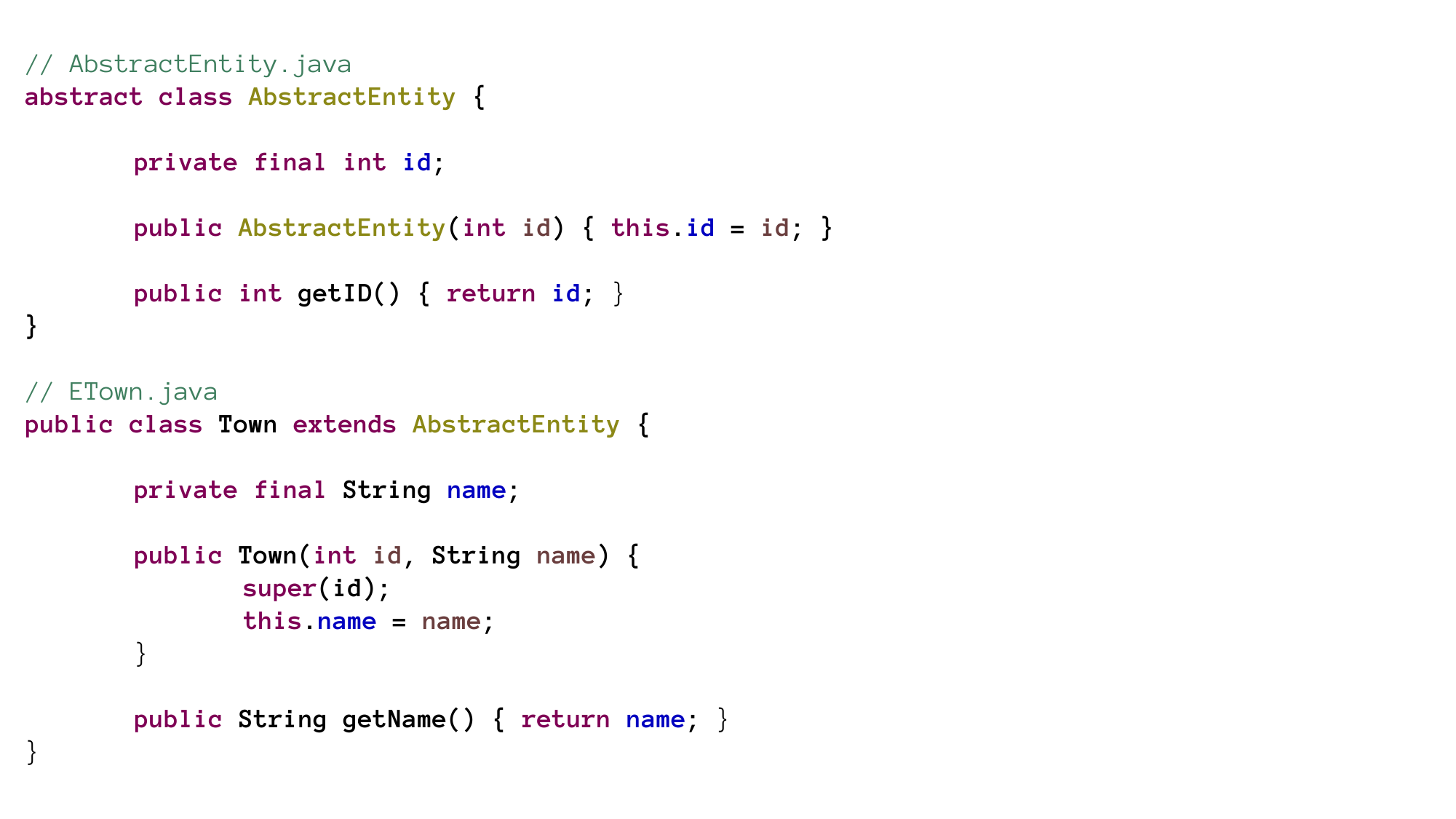

// AbstractEntity.java
abstract class AbstractEntity {

	private final int id;

	public AbstractEntity(int id) { this.id = id; }

	public int getID() { return id; }
}

// ETown.java
public class Town extends AbstractEntity {

	private final String name;

	public Town(int id, String name) {
		super(id);
		this.name = name;
	}

	public String getName() { return name; }
}